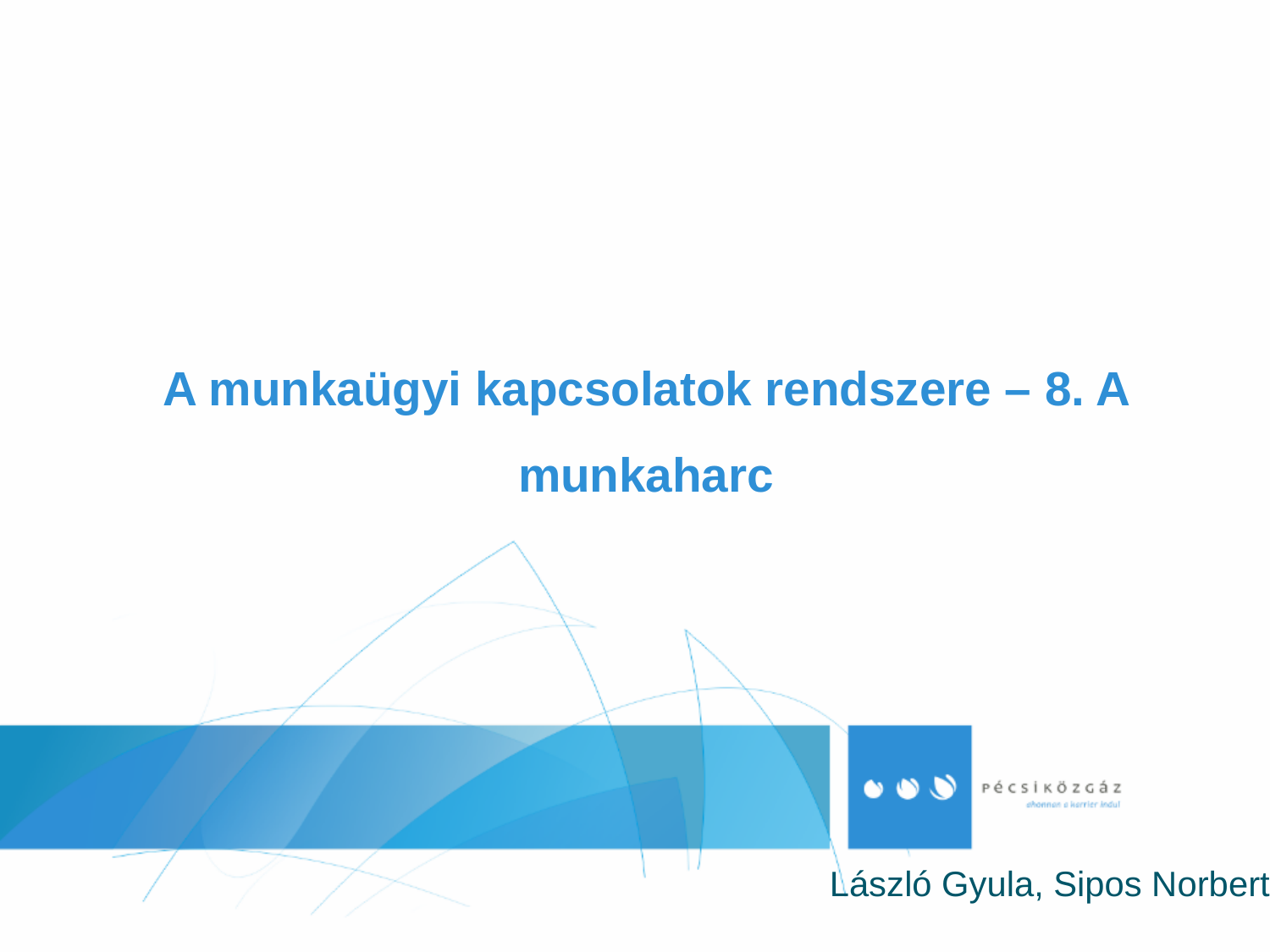

# A munkaügyi kapcsolatok rendszere – 8. A munkaharc
László Gyula, Sipos Norbert